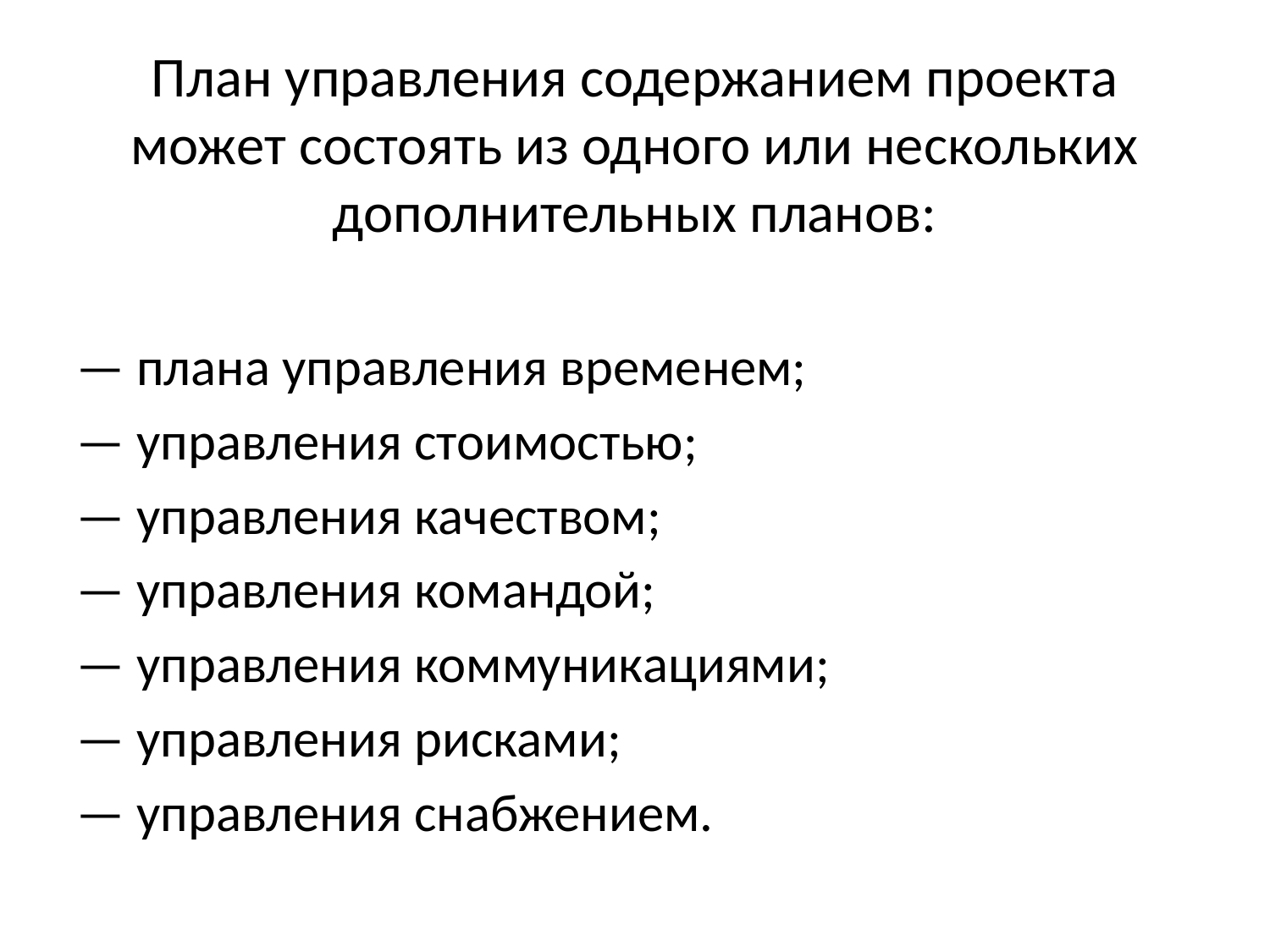

# План управления содержанием проекта может состоять из одного или нескольких дополнительных планов:
— плана управления временем;
— управления стоимостью;
— управления качеством;
— управления командой;
— управления коммуникациями;
— управления рисками;
— управления снабжением.